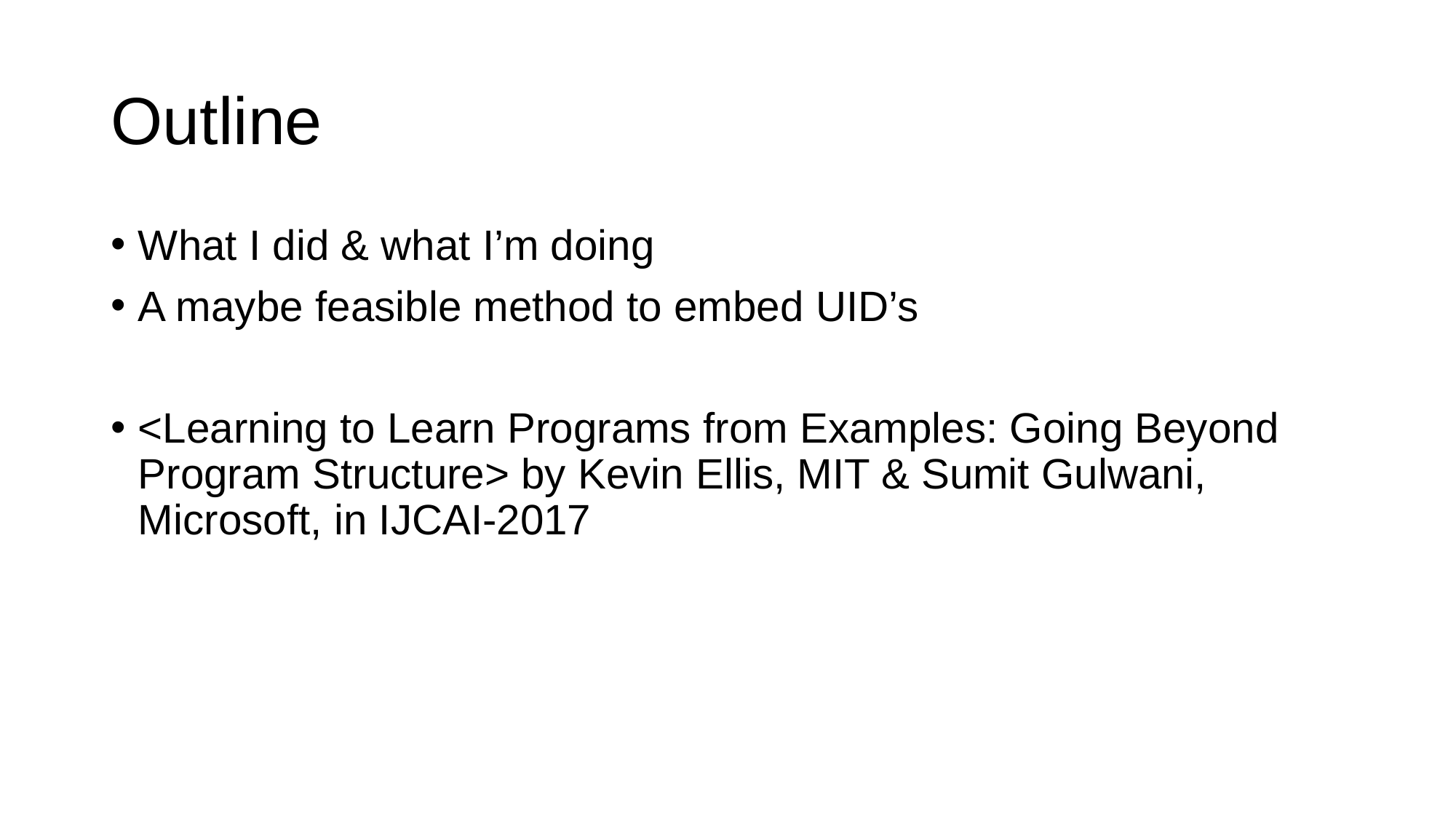

# Outline
What I did & what I’m doing
A maybe feasible method to embed UID’s

<Learning to Learn Programs from Examples: Going Beyond Program Structure> by Kevin Ellis, MIT & Sumit Gulwani, Microsoft, in IJCAI-2017